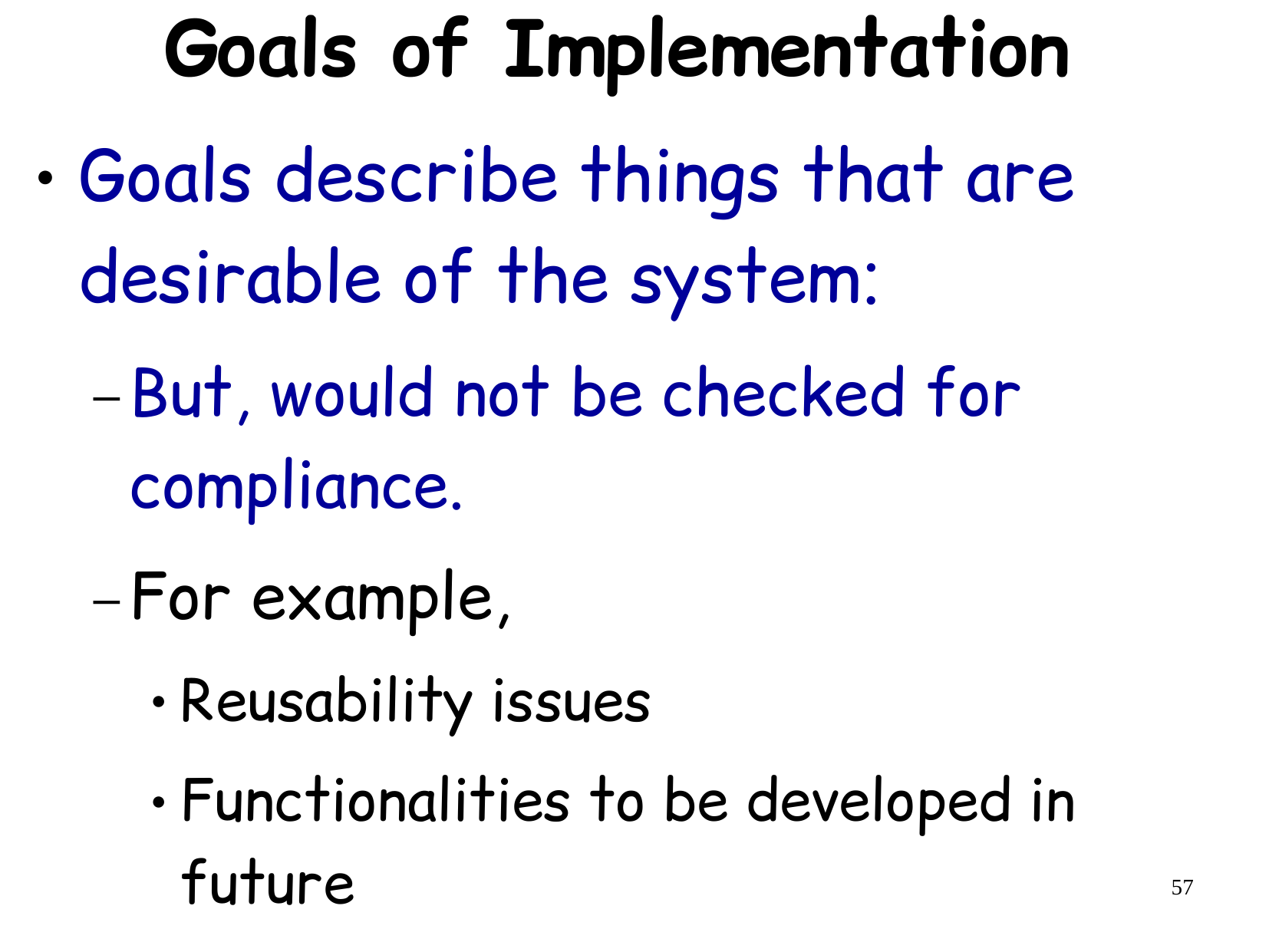

Goals of Implementation
Goals describe things that are desirable of the system:
But, would not be checked for compliance.
For example,
Reusability issues
Functionalities to be developed in future